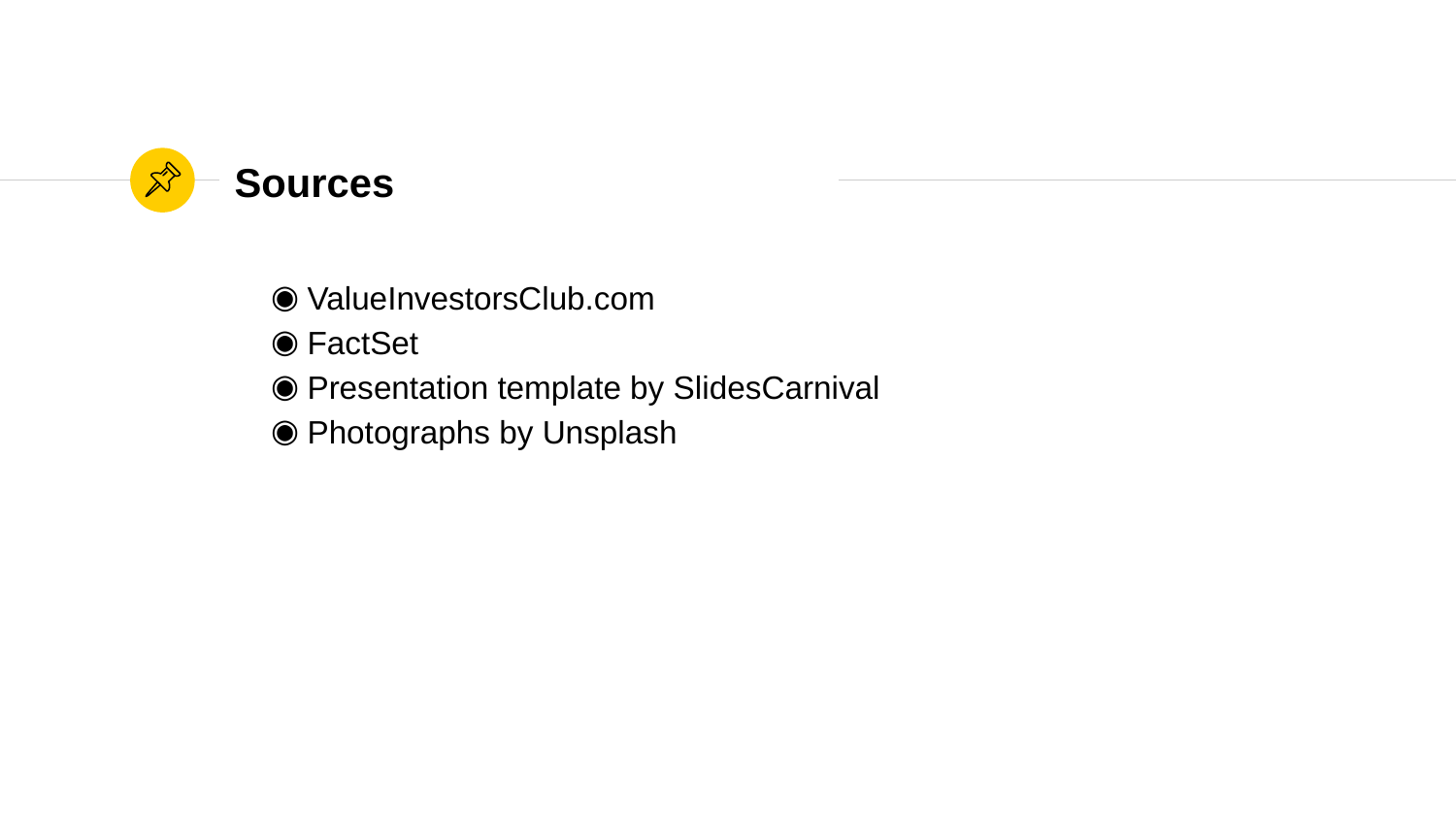

# Sources

ValueInvestorsClub.com
FactSet
Presentation template by SlidesCarnival
Photographs by Unsplash